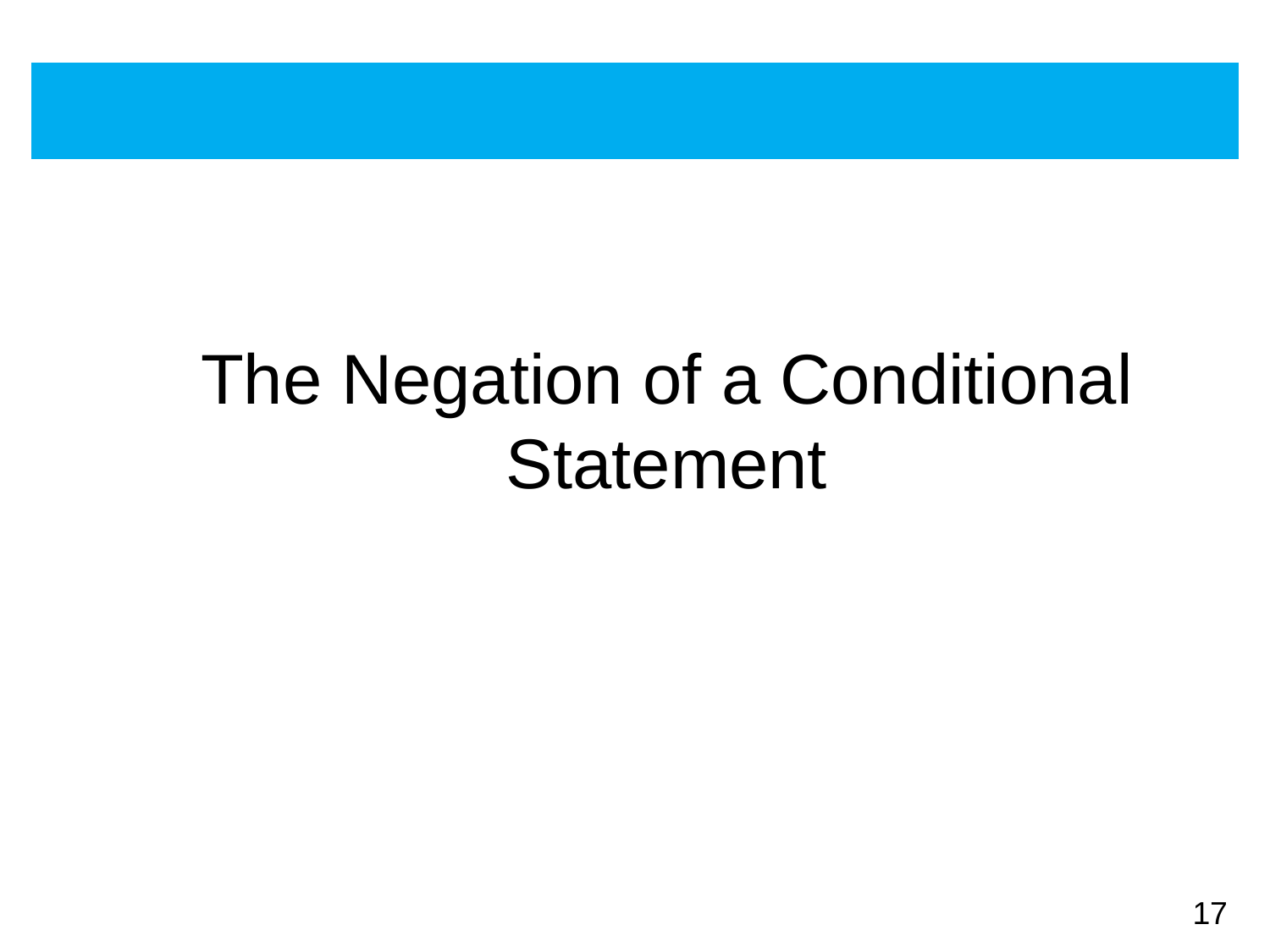

# The Negation of a Conditional Statement